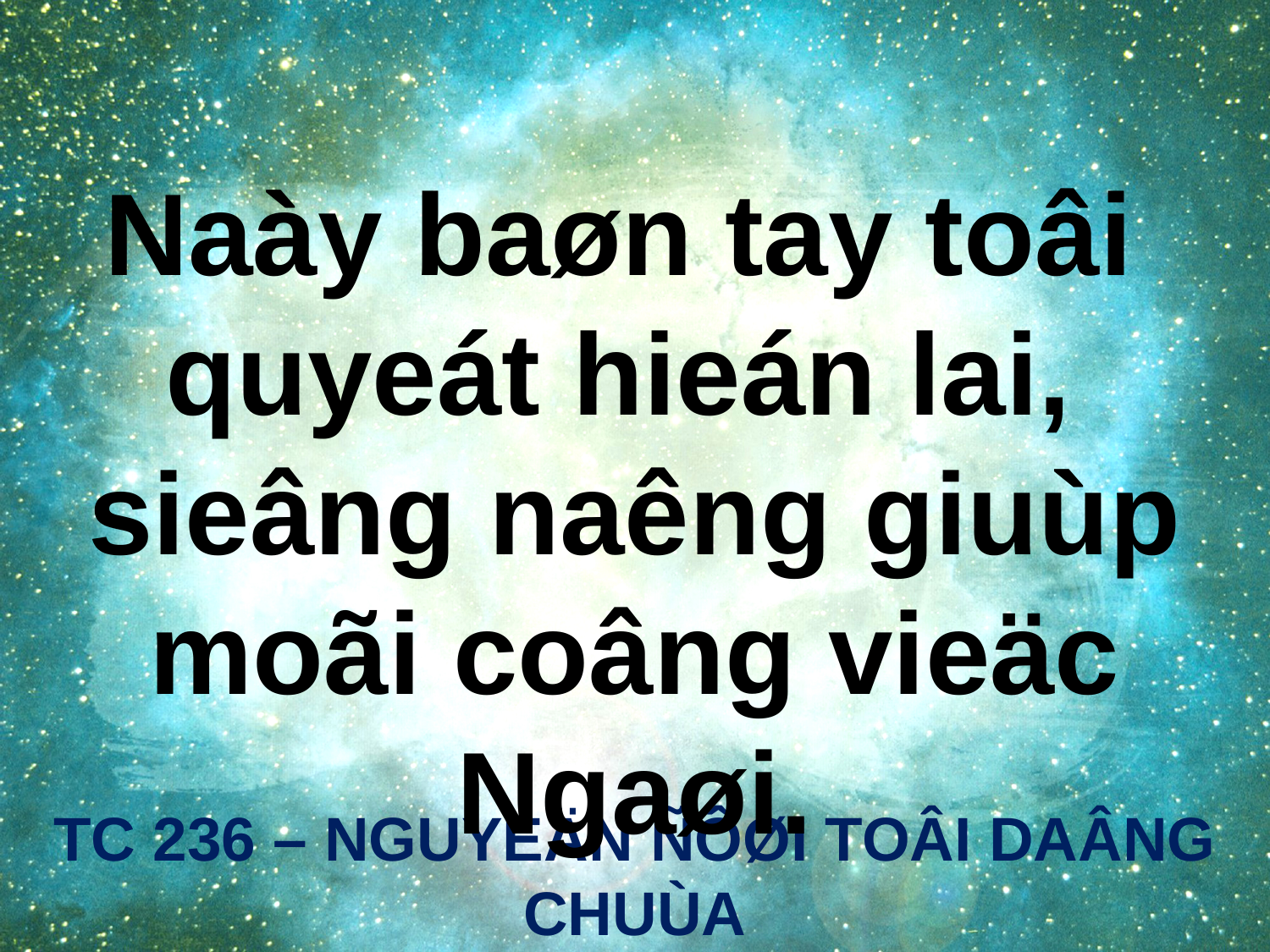

Naày baøn tay toâi
quyeát hieán lai,
sieâng naêng giuùp moãi coâng vieäc Ngaøi.
TC 236 – NGUYEÄN ÑÔØI TOÂI DAÂNG CHUÙA